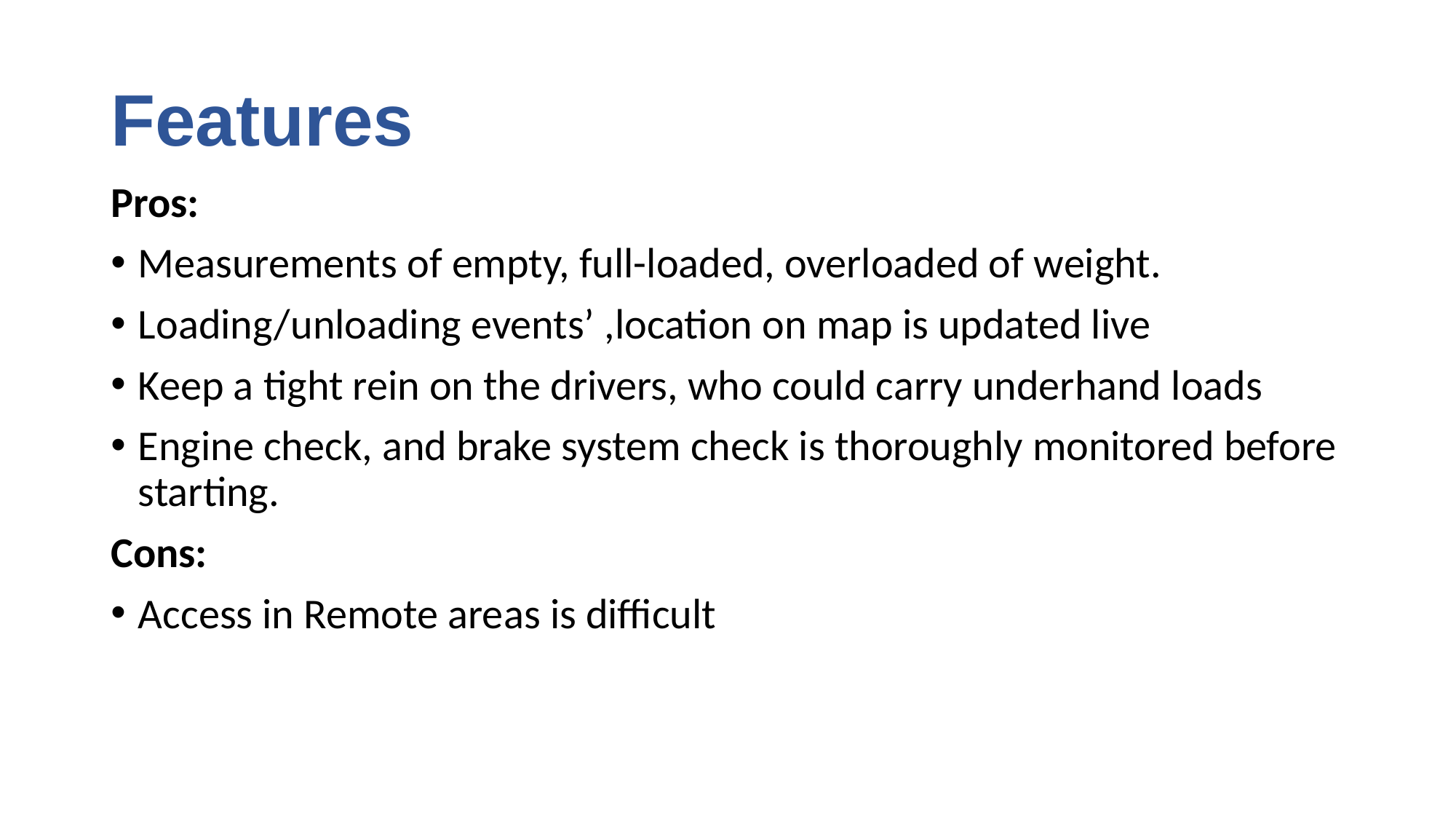

# Features
Pros:
Measurements of empty, full-loaded, overloaded of weight.
Loading/unloading events’ ,location on map is updated live
Keep a tight rein on the drivers, who could carry underhand loads
Engine check, and brake system check is thoroughly monitored before starting.
Cons:
Access in Remote areas is difficult